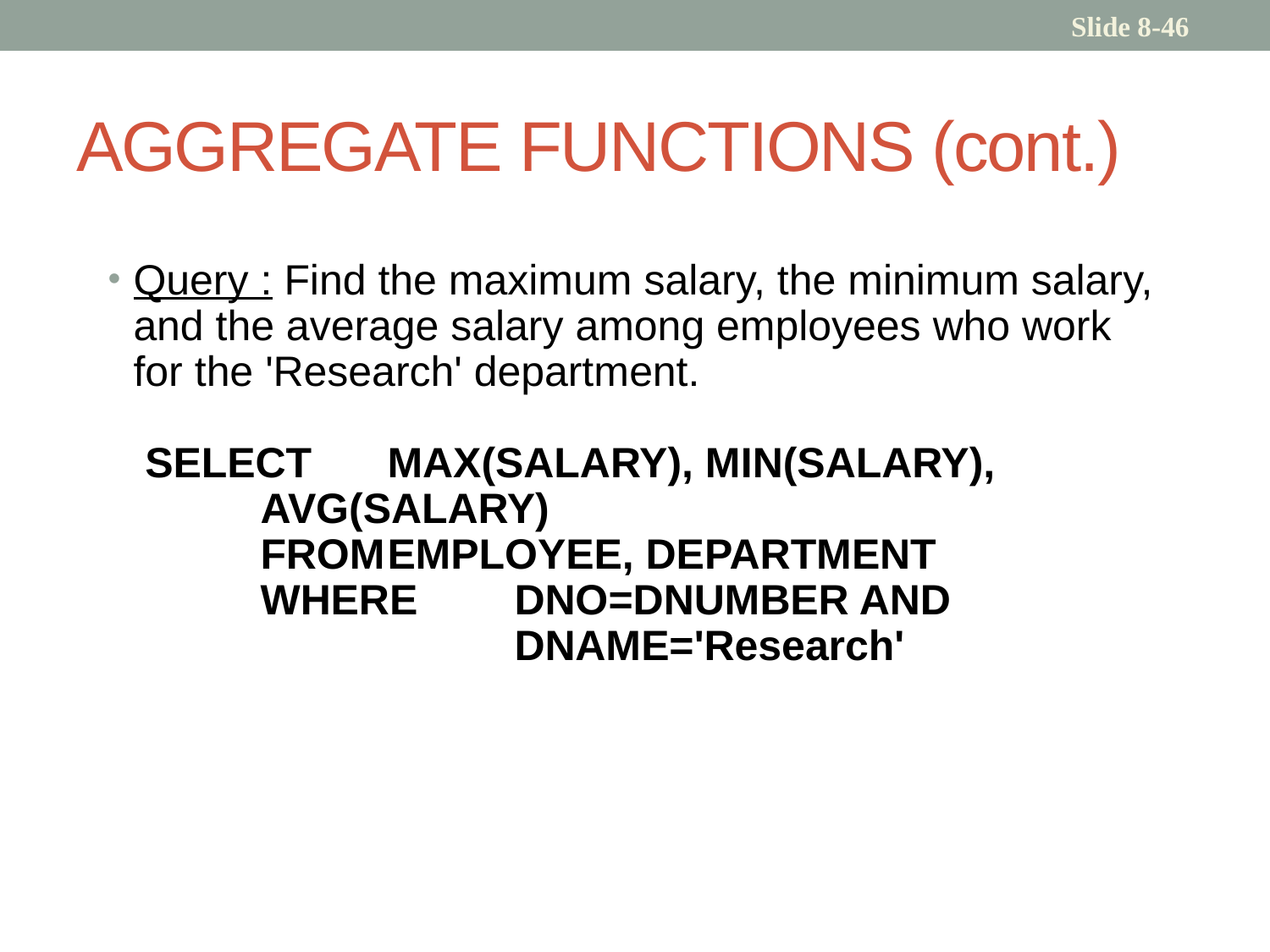

Slide 8-46
# AGGREGATE FUNCTIONS (cont.)
Query : Find the maximum salary, the minimum salary, and the average salary among employees who work for the 'Research' department.
 SELECT 	MAX(SALARY), MIN(SALARY), 			AVG(SALARY)
	FROM	EMPLOYEE, DEPARTMENT
	WHERE	DNO=DNUMBER AND 					DNAME='Research'